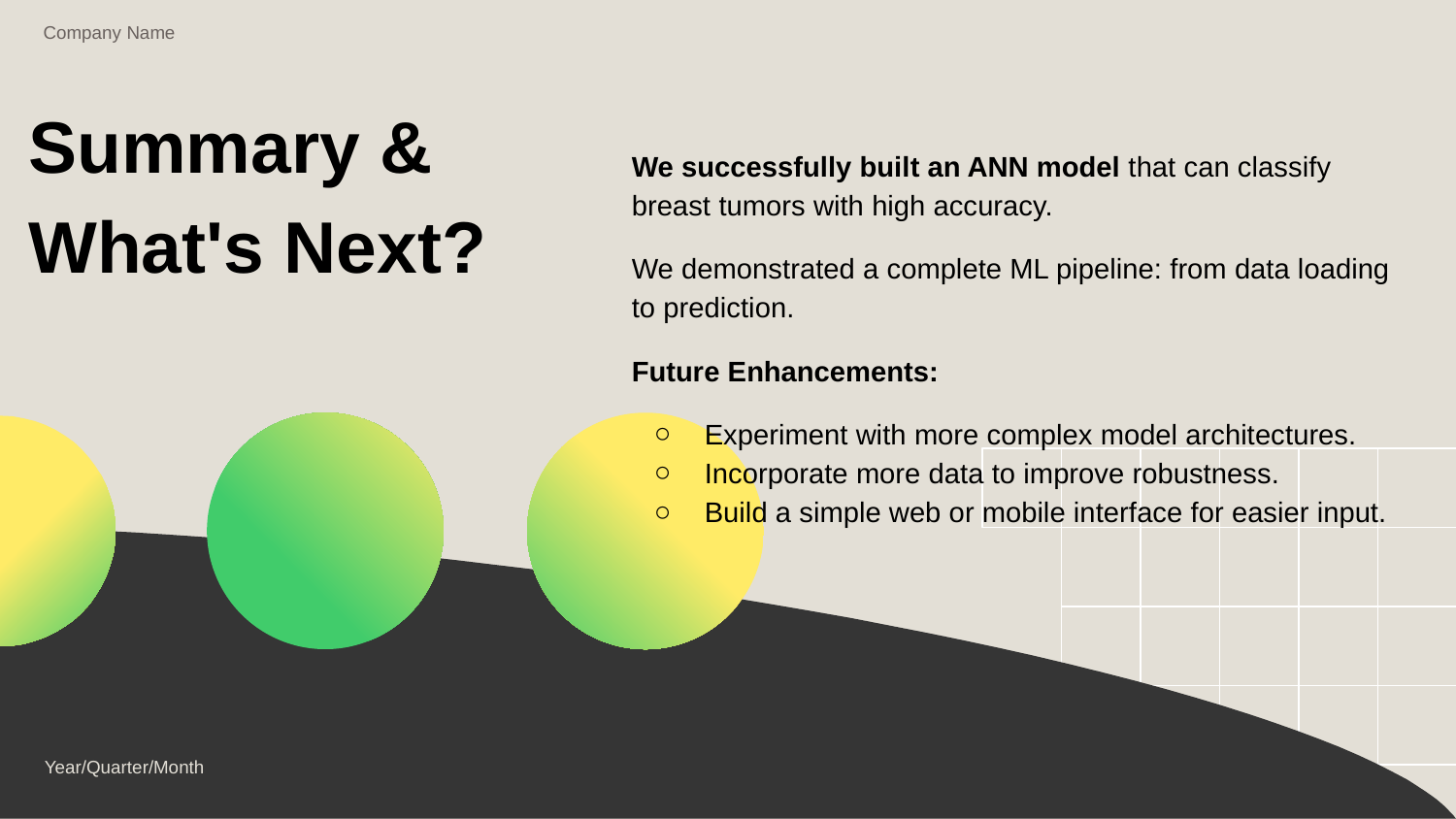

Company Name
# Summary & What's Next?

We successfully built an ANN model that can classify breast tumors with high accuracy.
We demonstrated a complete ML pipeline: from data loading to prediction.
Future Enhancements:
Experiment with more complex model architectures.
Incorporate more data to improve robustness.
Build a simple web or mobile interface for easier input.

Year/Quarter/Month